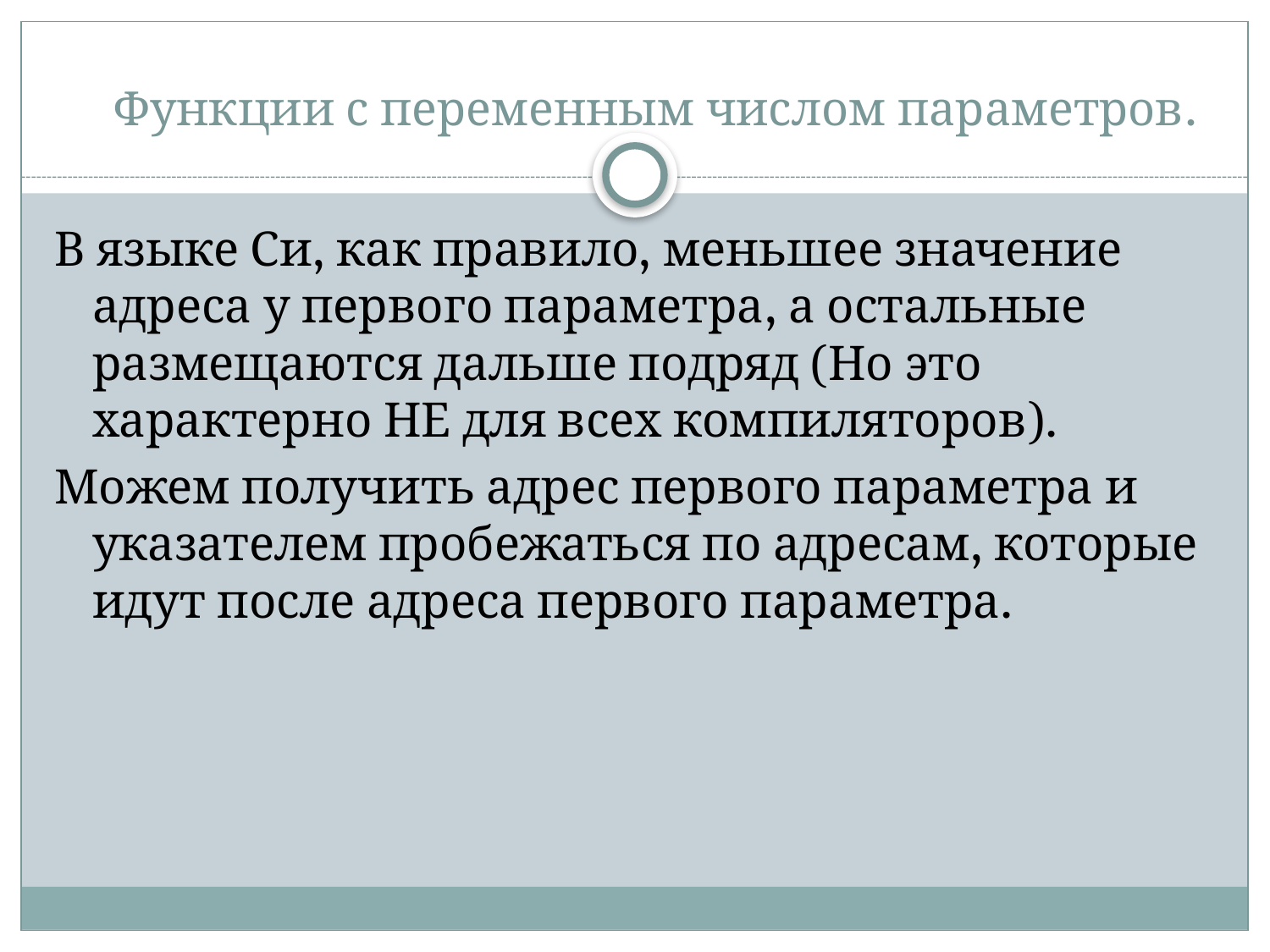

Функции с переменным числом параметров.
В языке Си, как правило, меньшее значение адреса у первого параметра, а остальные размещаются дальше подряд (Но это характерно НЕ для всех компиляторов).
Можем получить адрес первого параметра и указателем пробежаться по адресам, которые идут после адреса первого параметра.